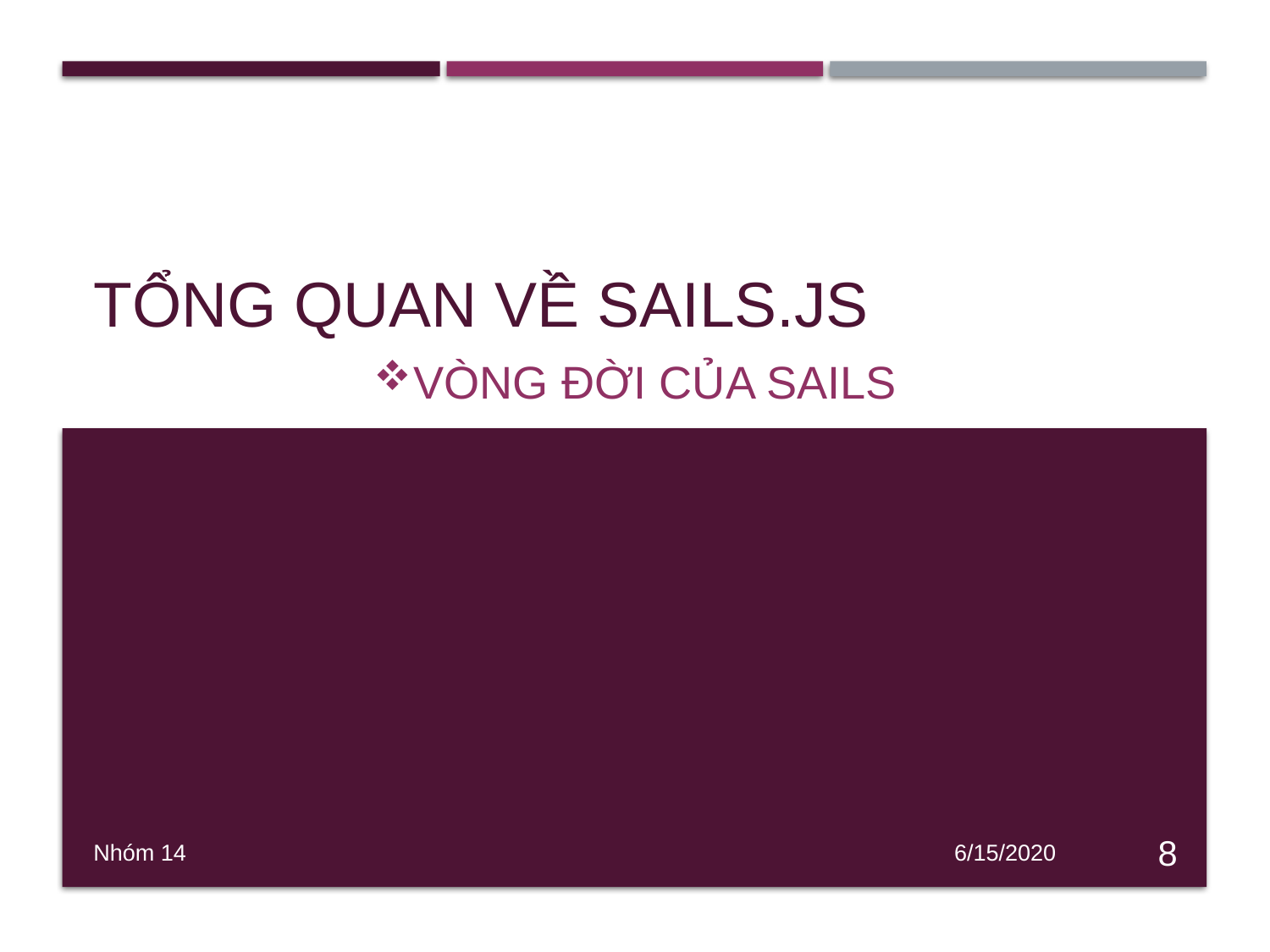

# Tổng quan về sails.js
Vòng đời của sails
Nhóm 14
6/15/2020
8